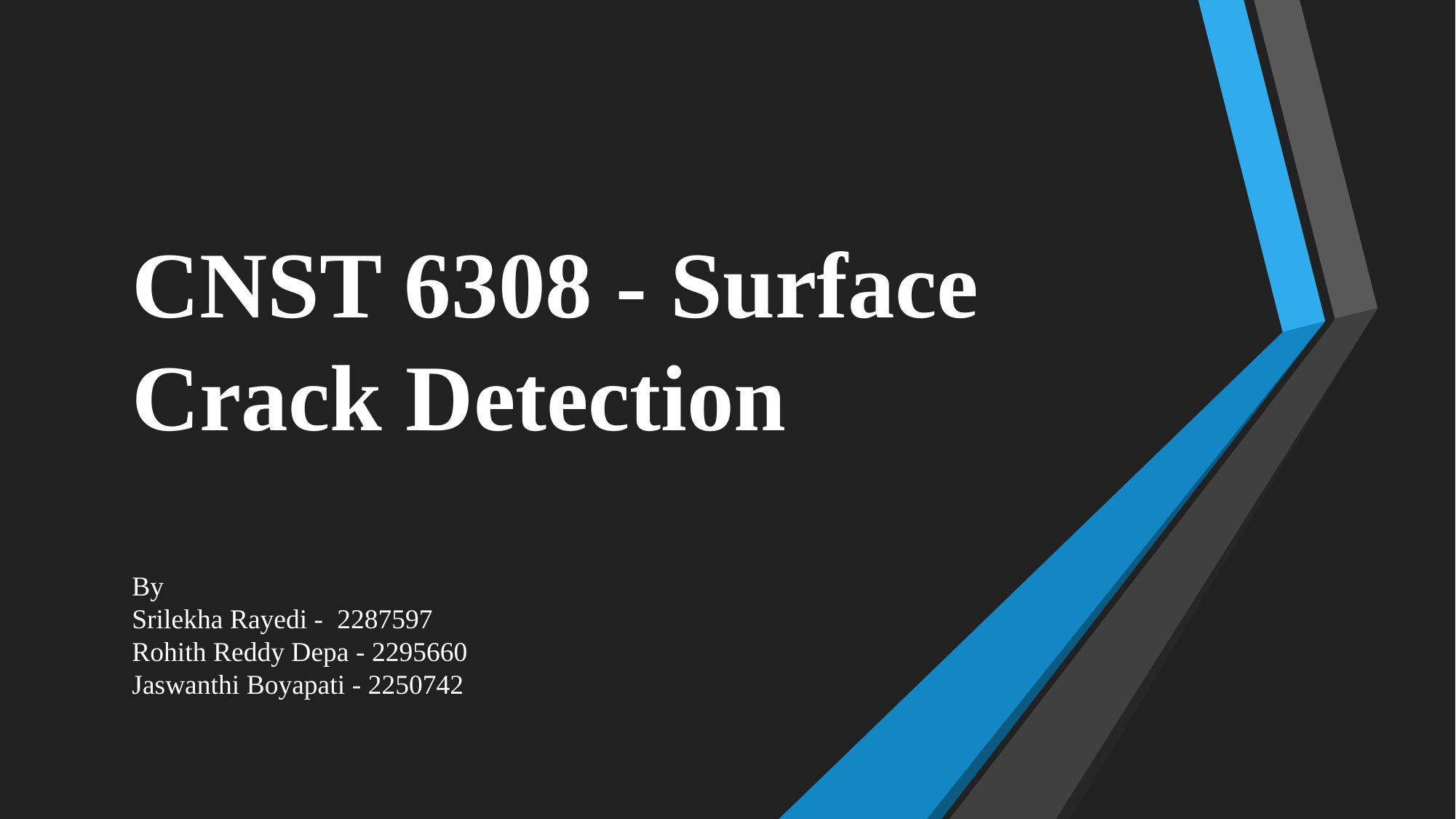

# CNST 6308 - Surface Crack Detection
By
Srilekha Rayedi -  2287597
Rohith Reddy Depa - 2295660
Jaswanthi Boyapati - 2250742